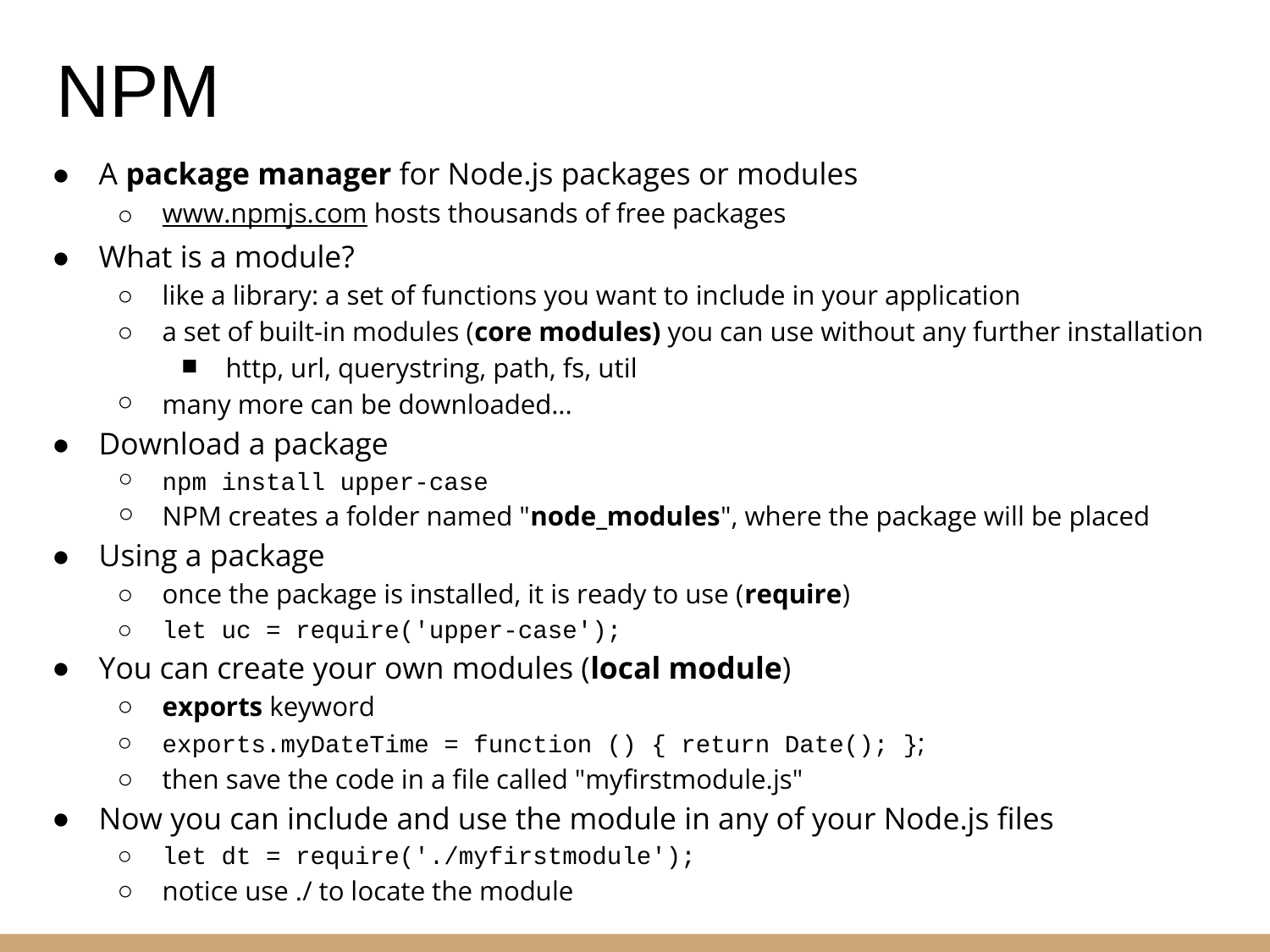

# NPM
A package manager for Node.js packages or modules
www.npmjs.com hosts thousands of free packages
What is a module?
like a library: a set of functions you want to include in your application
a set of built-in modules (core modules) you can use without any further installation
http, url, querystring, path, fs, util
many more can be downloaded...
Download a package
npm install upper-case
NPM creates a folder named "node_modules", where the package will be placed
Using a package
once the package is installed, it is ready to use (require)
let uc = require('upper-case');
You can create your own modules (local module)
exports keyword
exports.myDateTime = function () { return Date(); };
then save the code in a file called "myfirstmodule.js"
Now you can include and use the module in any of your Node.js files
let dt = require('./myfirstmodule');
notice use ./ to locate the module